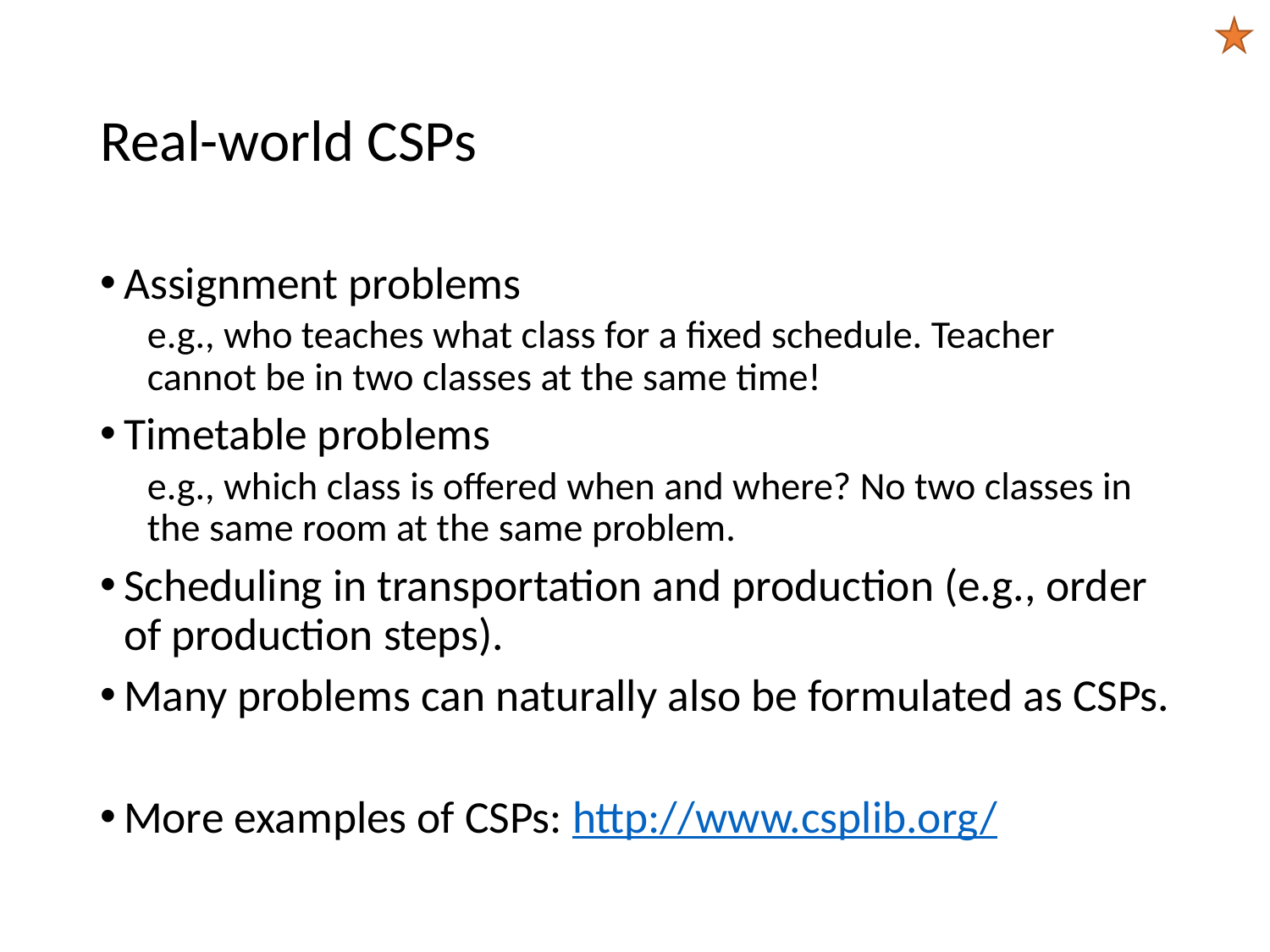

# Real-world CSPs
Assignment problems
e.g., who teaches what class for a fixed schedule. Teacher cannot be in two classes at the same time!
Timetable problems
e.g., which class is offered when and where? No two classes in the same room at the same problem.
Scheduling in transportation and production (e.g., order of production steps).
Many problems can naturally also be formulated as CSPs.

More examples of CSPs: http://www.csplib.org/